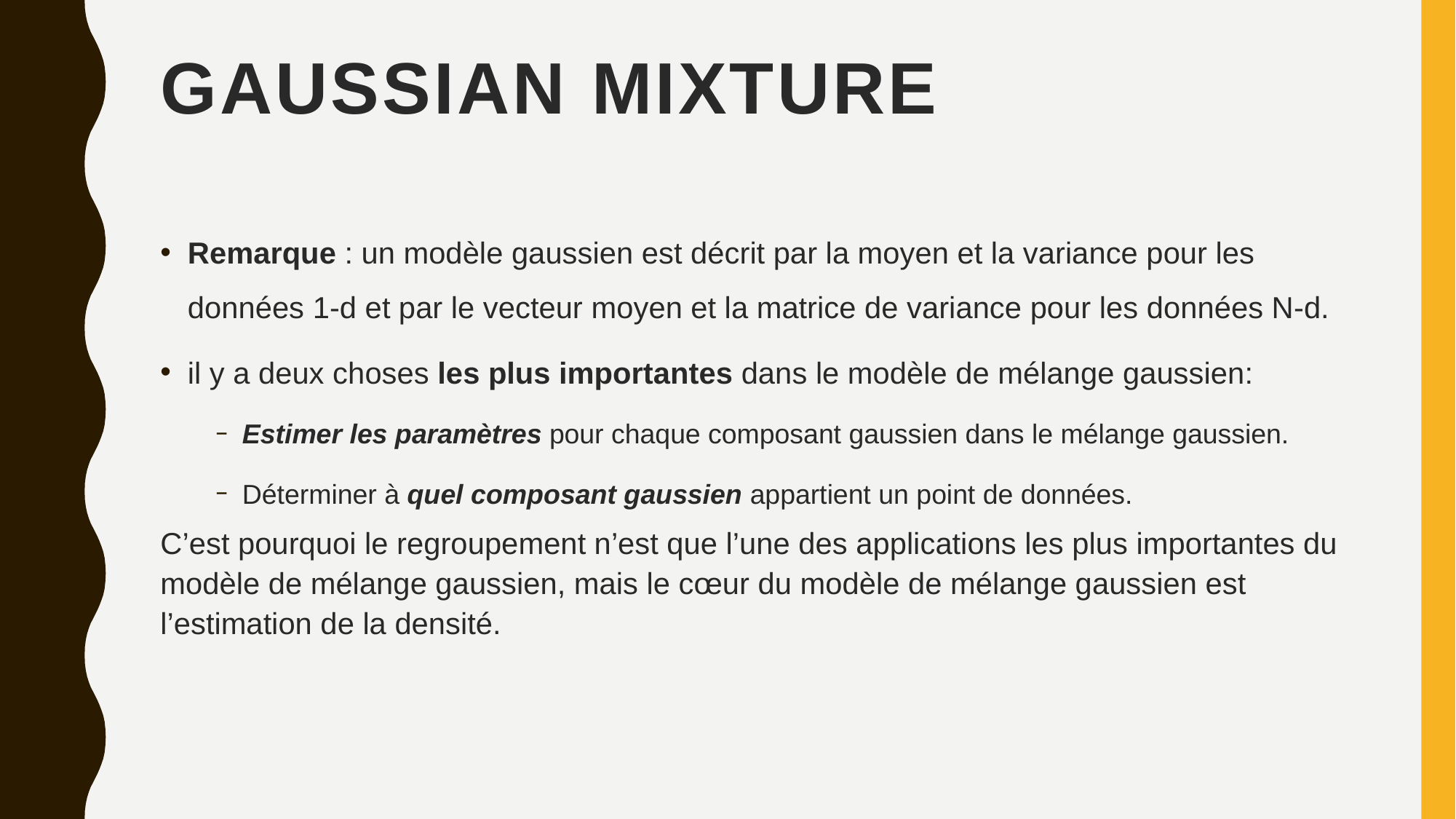

# Gaussian Mixture
Remarque : un modèle gaussien est décrit par la moyen et la variance pour les données 1-d et par le vecteur moyen et la matrice de variance pour les données N-d.
il y a deux choses les plus importantes dans le modèle de mélange gaussien:
Estimer les paramètres pour chaque composant gaussien dans le mélange gaussien.
Déterminer à quel composant gaussien appartient un point de données.
C’est pourquoi le regroupement n’est que l’une des applications les plus importantes du modèle de mélange gaussien, mais le cœur du modèle de mélange gaussien est l’estimation de la densité.